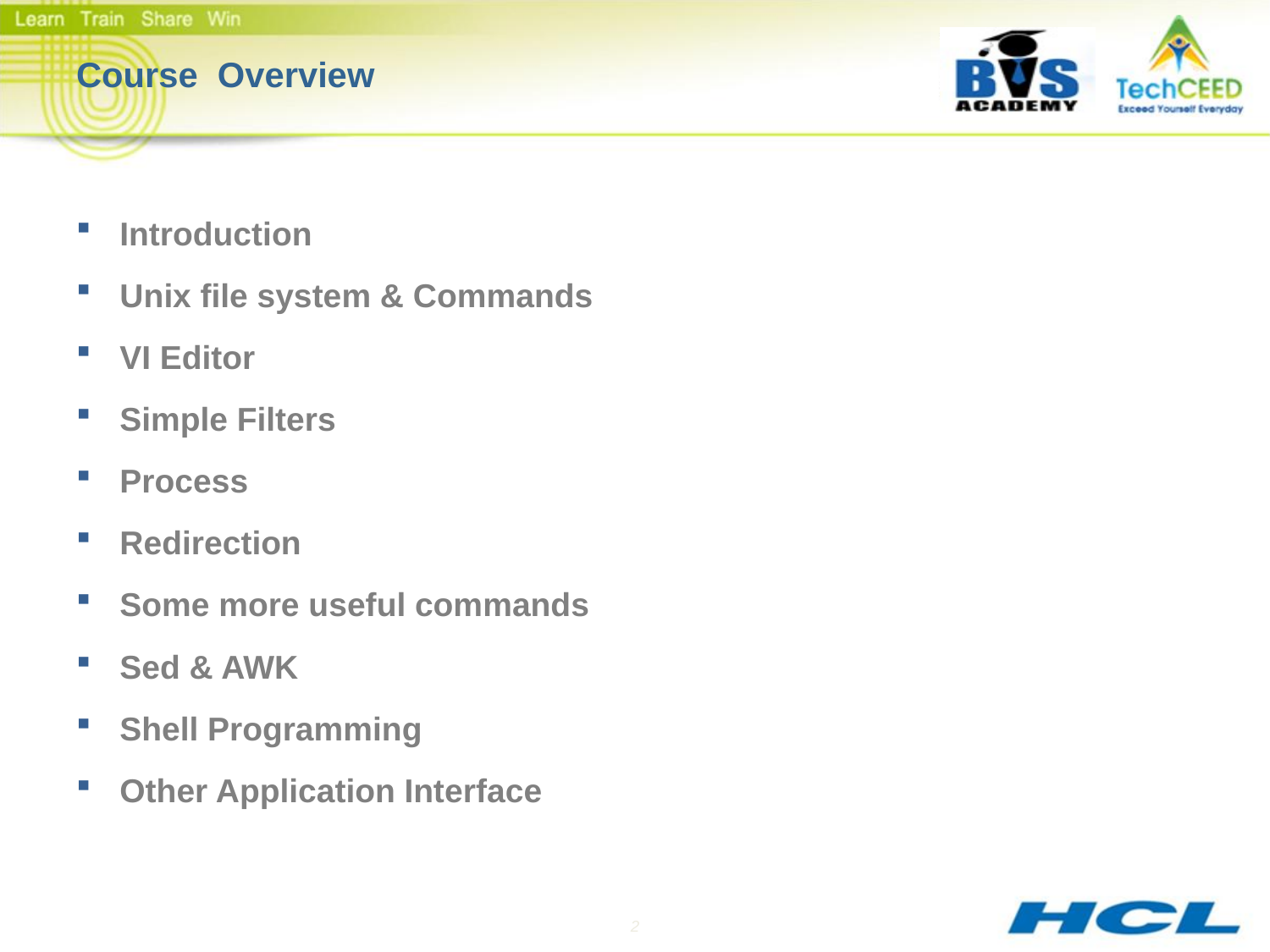

# Course  Overview
Introduction
Unix file system & Commands
VI Editor
Simple Filters
Process
Redirection
Some more useful commands
Sed & AWK
Shell Programming
Other Application Interface

2